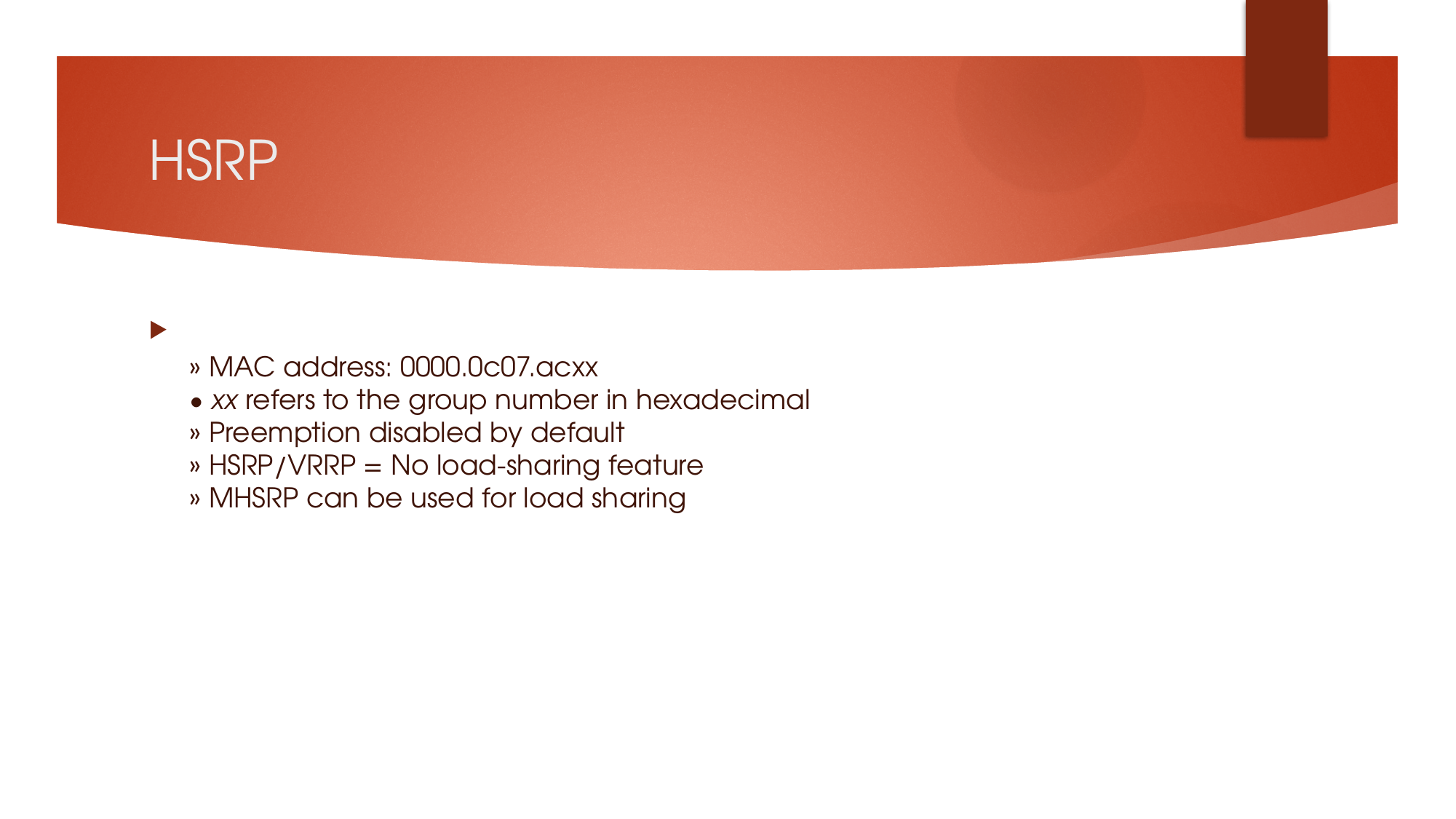

# HSRP
» MAC address: 0000.0c07.acxx
• xx refers to the group number in hexadecimal
» Preemption disabled by default
» HSRP/VRRP = No load-sharing feature
» MHSRP can be used for load sharing